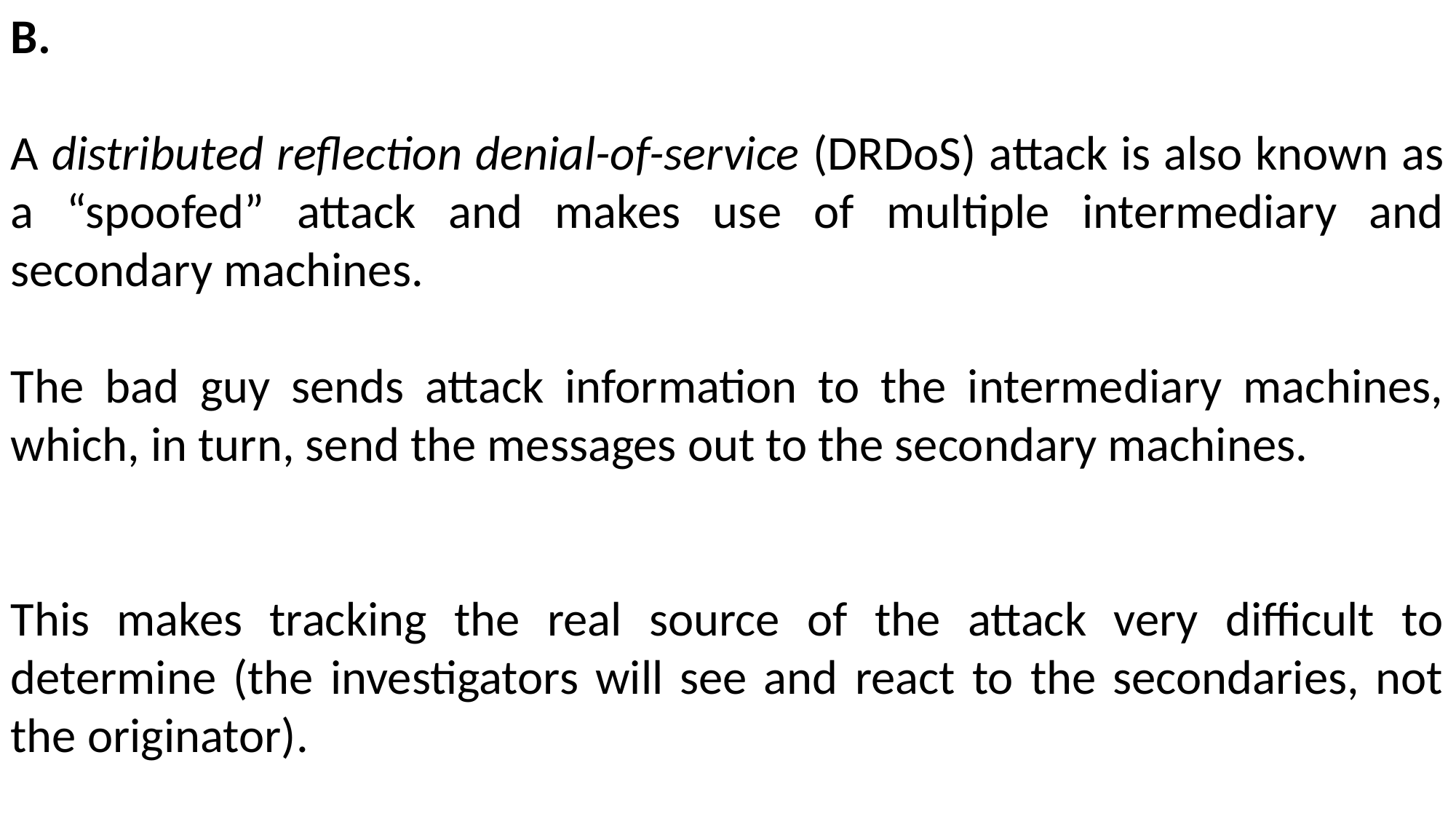

B.

A distributed reflection denial-of-service (DRDoS) attack is also known as a “spoofed” attack and makes use of multiple intermediary and secondary machines.

The bad guy sends attack information to the intermediary machines, which, in turn, send the messages out to the secondary machines.

This makes tracking the real source of the attack very difficult to determine (the investigators will see and react to the secondaries, not the originator).